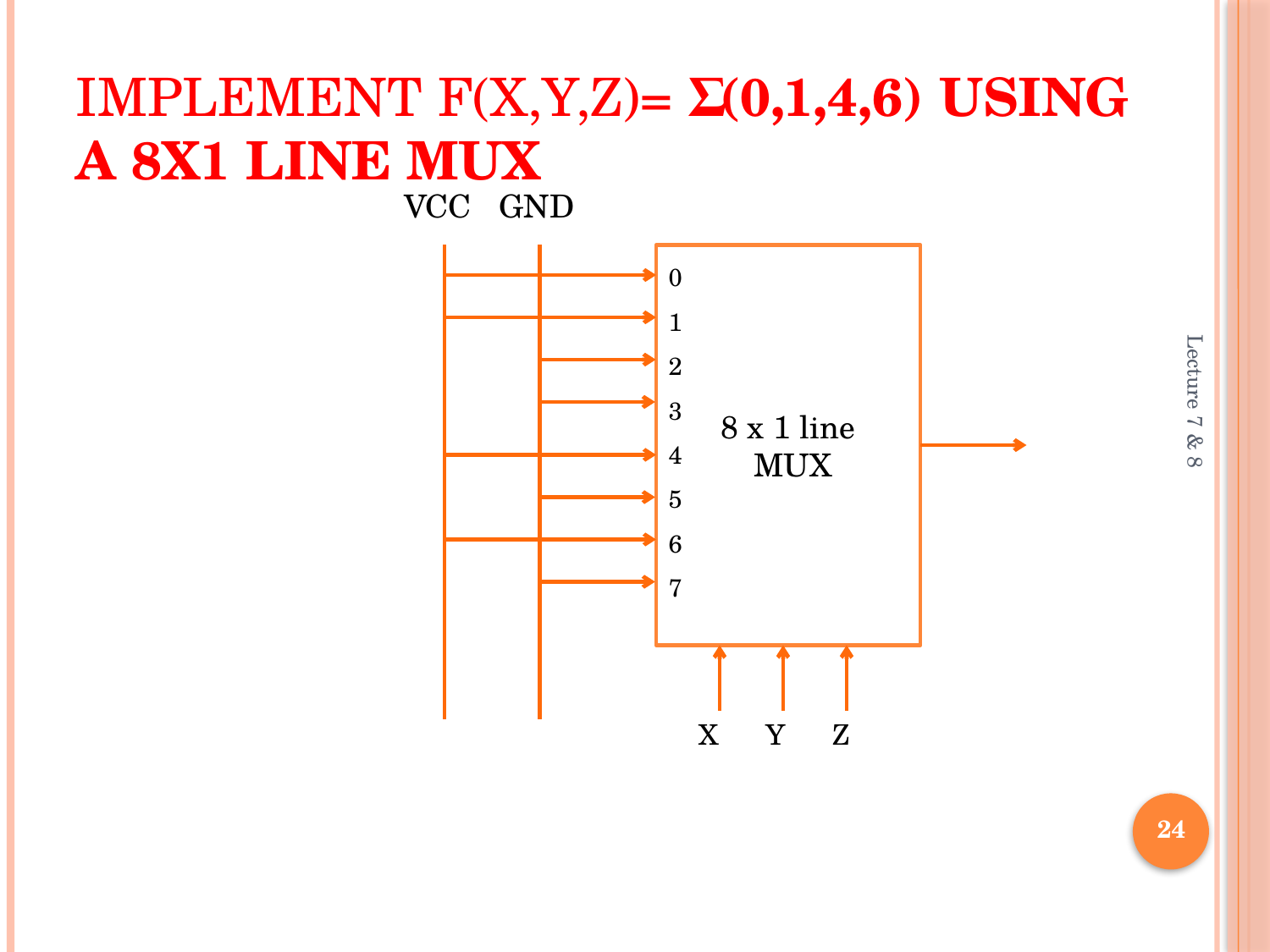

# Implement F(x,y,z)= Σ(0,1,4,6) using a 8x1 line MUX
VCC
GND
8 x 1 line
 MUX
0

1

2

3

4

5

6

7

Lecture 7 & 8
X      Y      Z
24